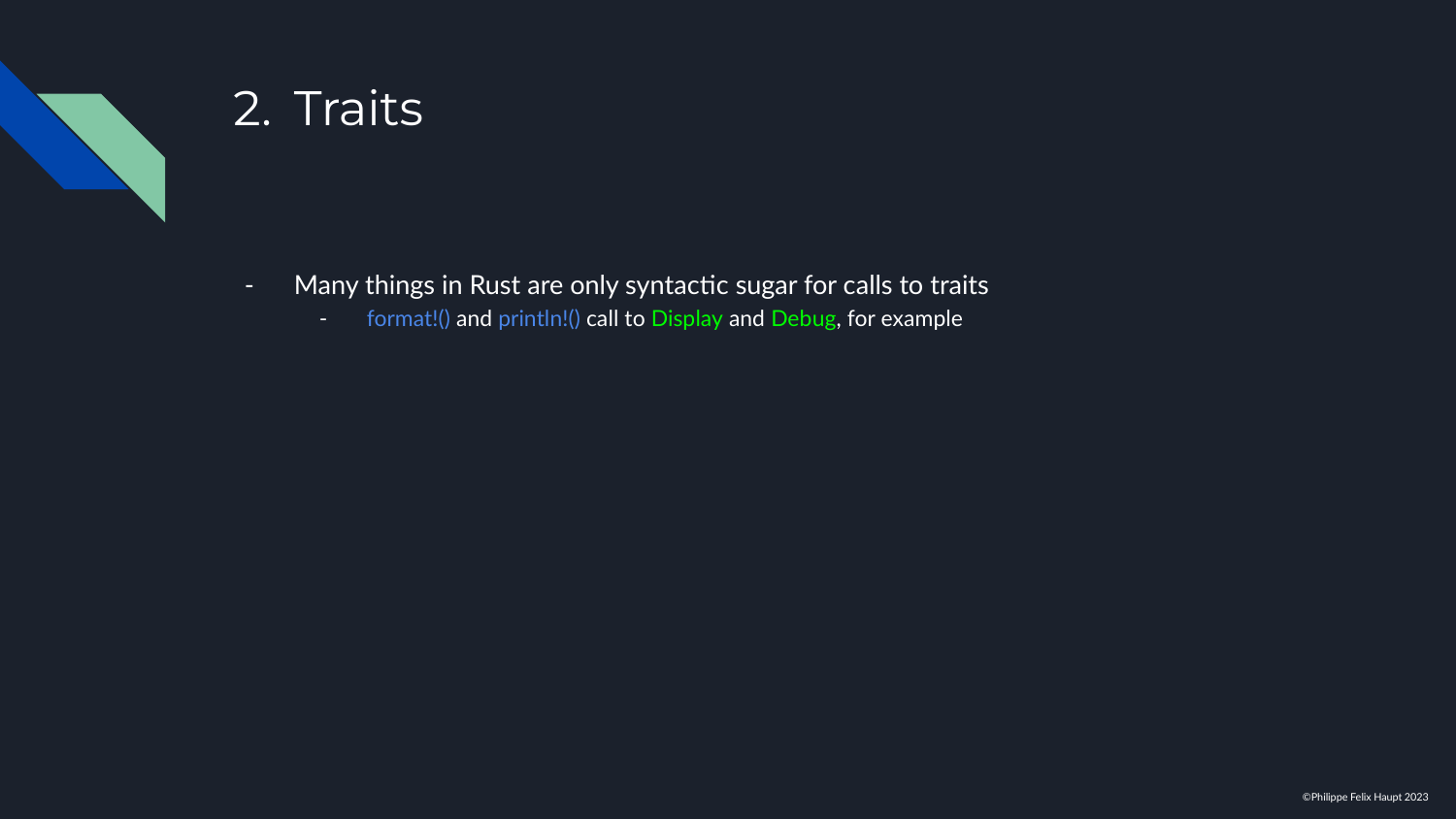

# Traits
Many things in Rust are only syntactic sugar for calls to traits
format!() and println!() call to Display and Debug, for example
©Philippe Felix Haupt 2023